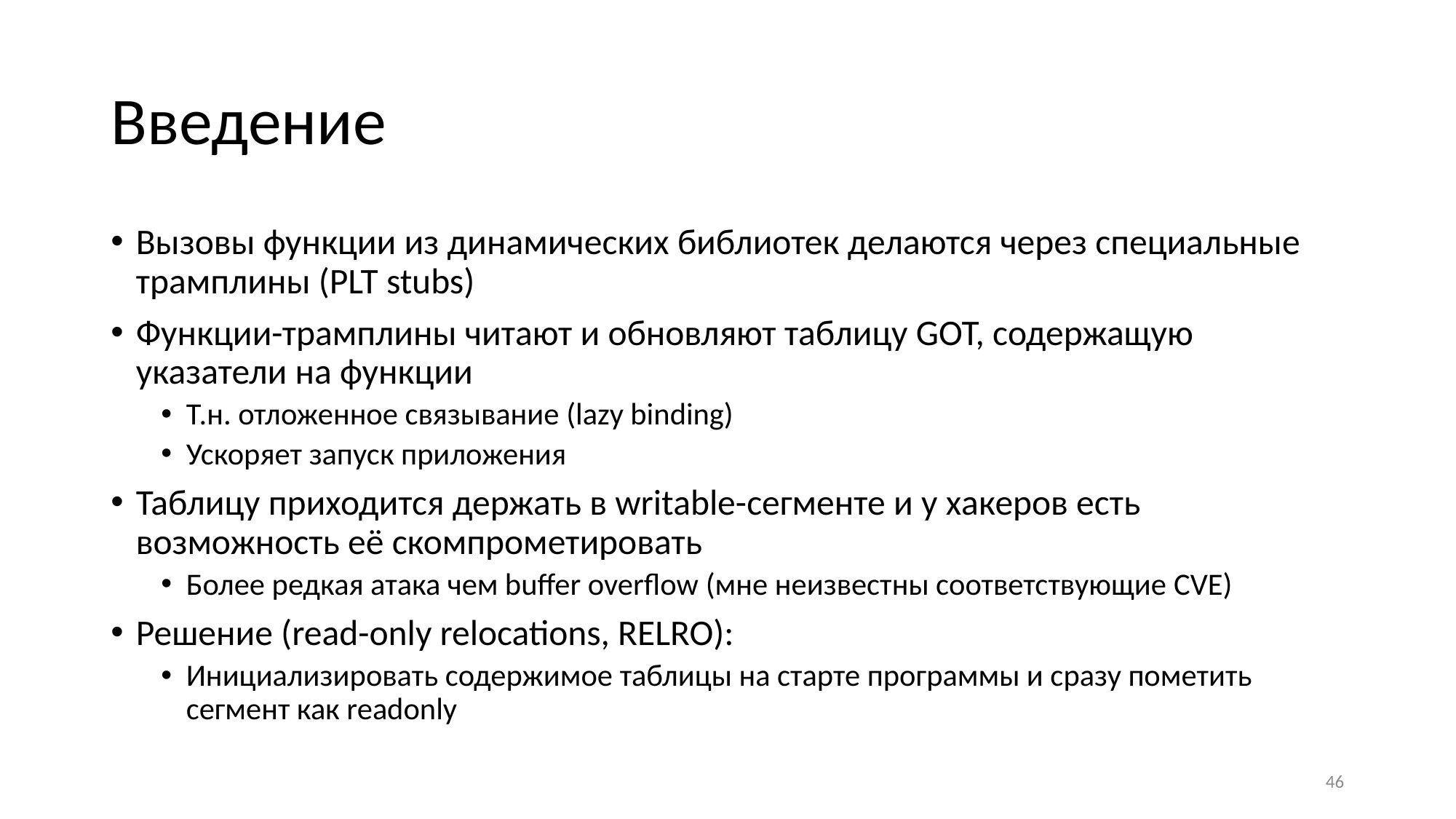

# Введение
Вызовы функции из динамических библиотек делаются через специальные трамплины (PLT stubs)
Функции-трамплины читают и обновляют таблицу GOT, содержащую указатели на функции
Т.н. отложенное связывание (lazy binding)
Ускоряет запуск приложения
Таблицу приходится держать в writable-сегменте и у хакеров есть возможность её скомпрометировать
Более редкая атака чем buffer overflow (мне неизвестны соответствующие CVE)
Решение (read-only relocations, RELRO):
Инициализировать содержимое таблицы на старте программы и сразу пометить сегмент как readonly
46